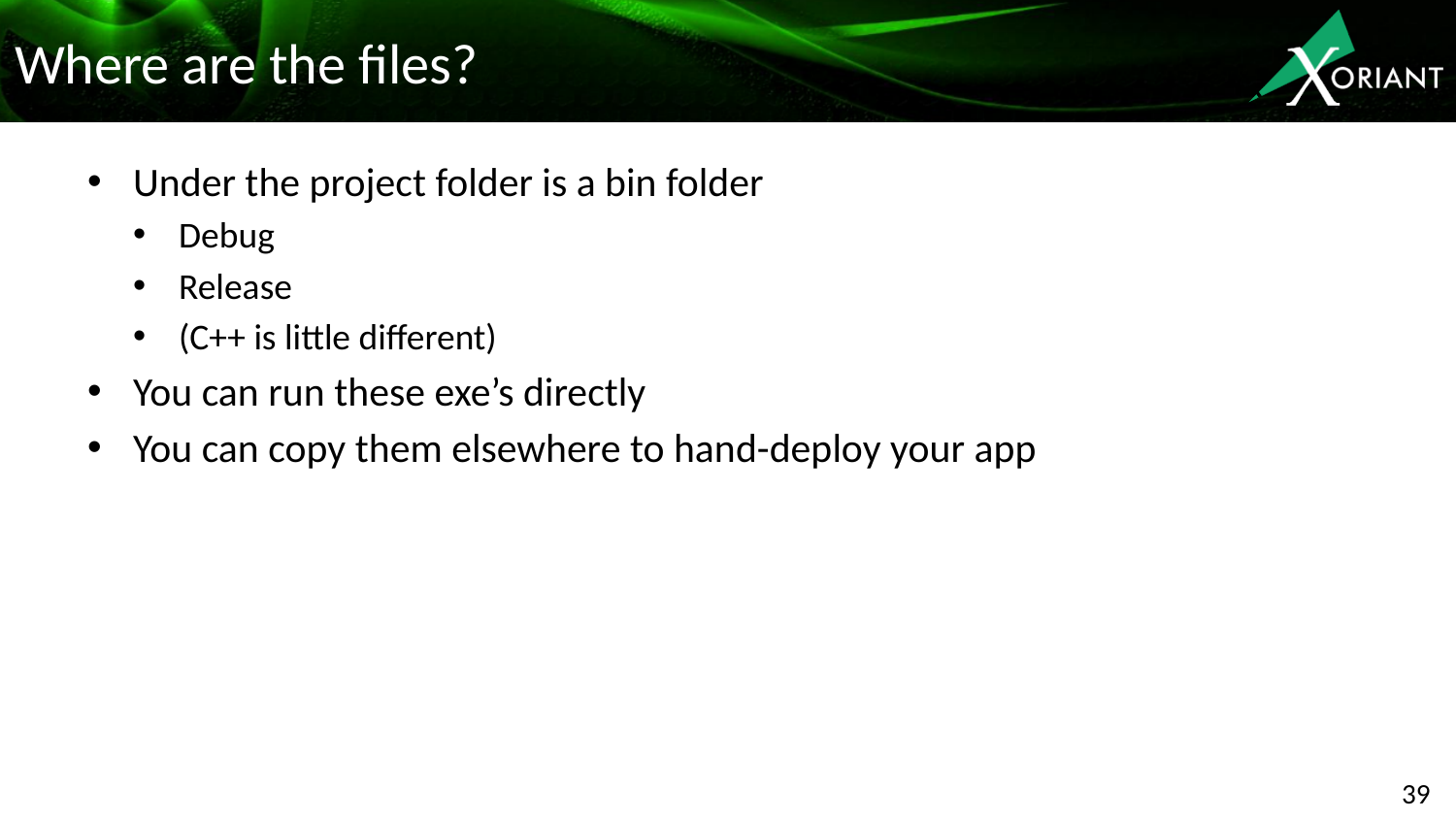

# Where are the files?
Under the project folder is a bin folder
Debug
Release
(C++ is little different)
You can run these exe’s directly
You can copy them elsewhere to hand-deploy your app

39